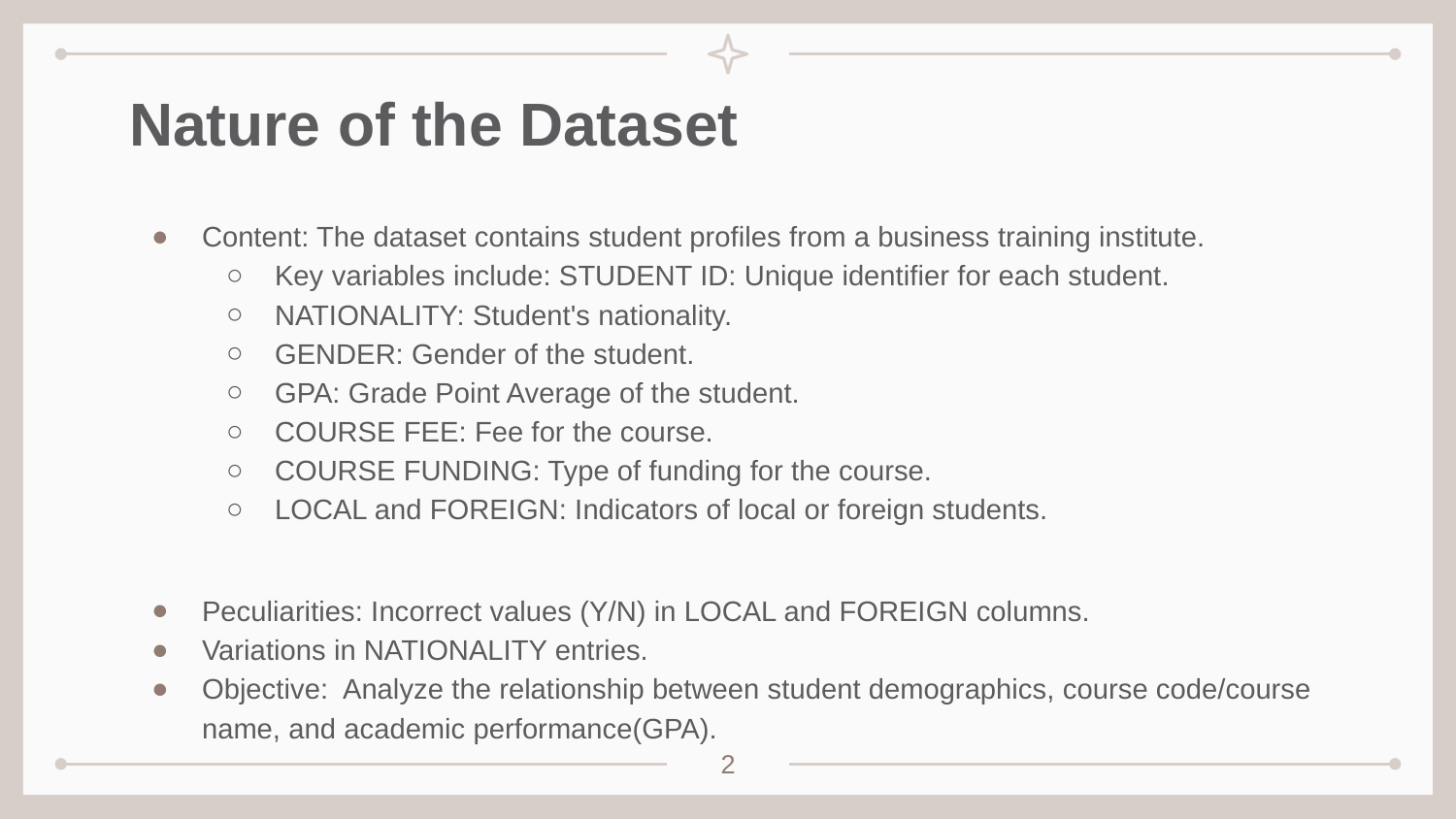

# Nature of the Dataset
Content: The dataset contains student profiles from a business training institute.
Key variables include: STUDENT ID: Unique identifier for each student.
NATIONALITY: Student's nationality.
GENDER: Gender of the student.
GPA: Grade Point Average of the student.
COURSE FEE: Fee for the course.
COURSE FUNDING: Type of funding for the course.
LOCAL and FOREIGN: Indicators of local or foreign students.

Peculiarities: Incorrect values (Y/N) in LOCAL and FOREIGN columns.
Variations in NATIONALITY entries.
Objective:  Analyze the relationship between student demographics, course code/course name, and academic performance(GPA).
2